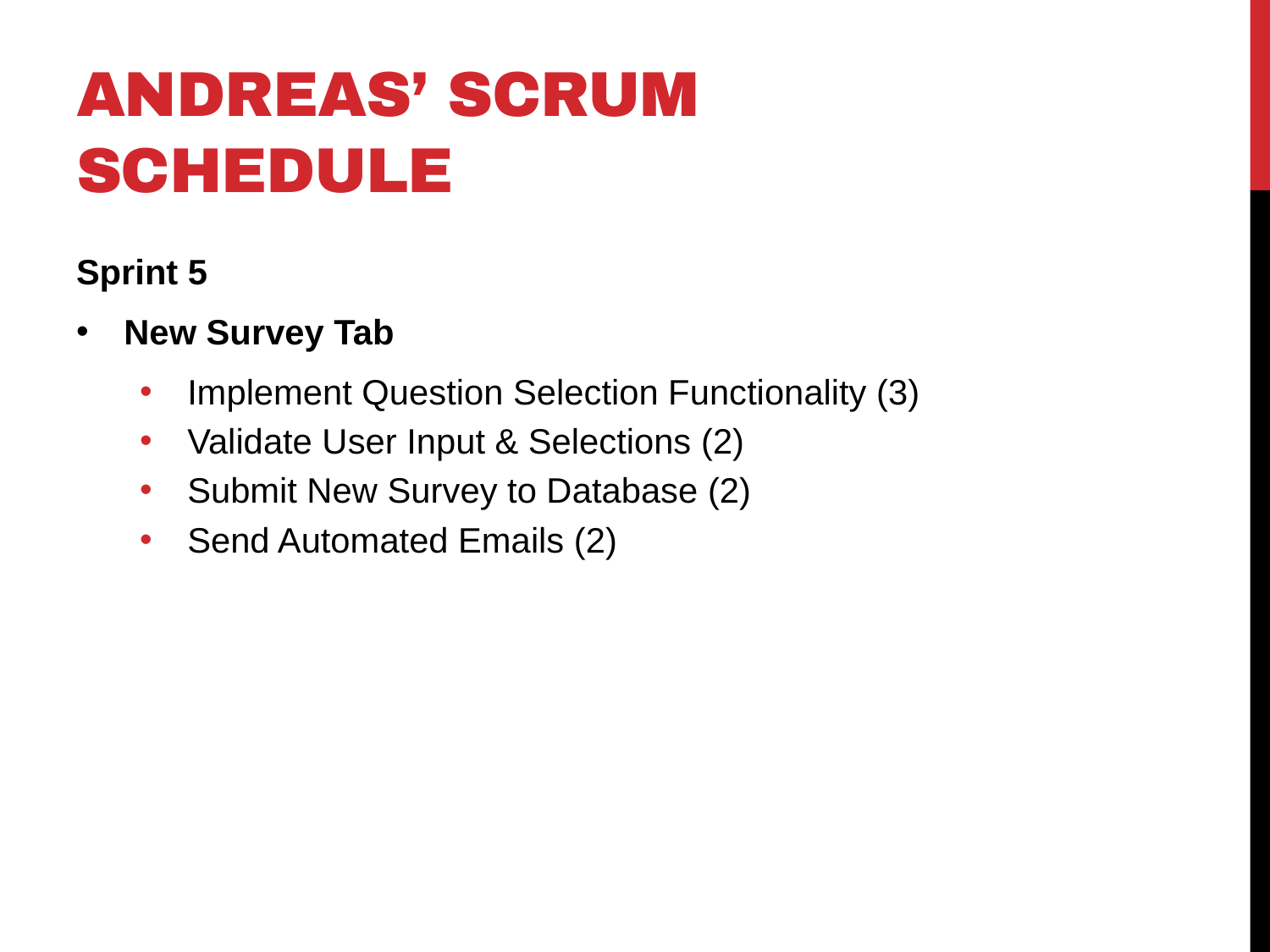

# Andreas’ SCRUM Schedule
Sprint 5
New Survey Tab
Implement Question Selection Functionality (3)
Validate User Input & Selections (2)
Submit New Survey to Database (2)
Send Automated Emails (2)